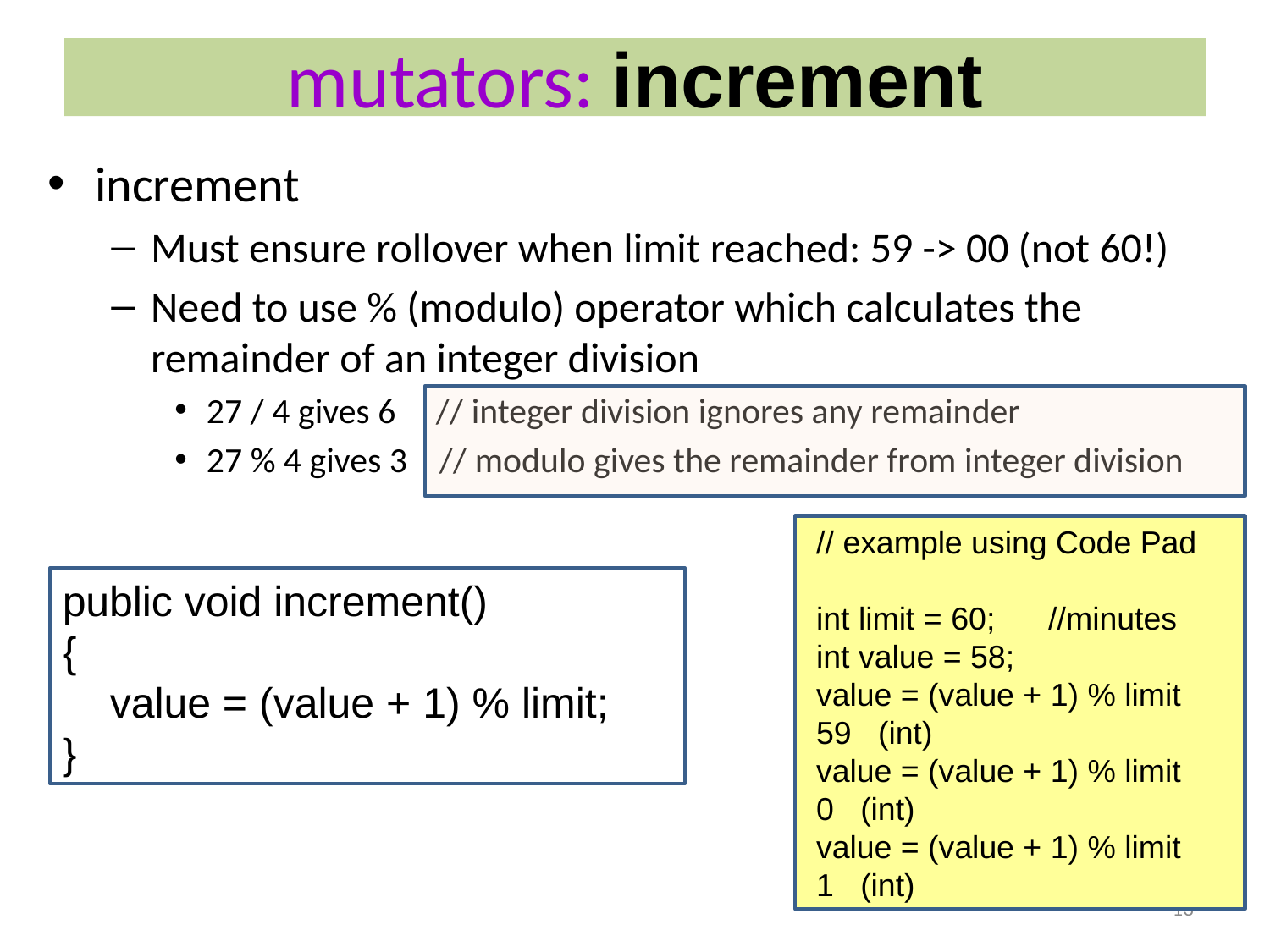

# mutators: increment
increment
Must ensure rollover when limit reached: 59 -> 00 (not 60!)
Need to use % (modulo) operator which calculates the remainder of an integer division
27 / 4 gives 6     // integer division ignores any remainder
27 % 4 gives 3    // modulo gives the remainder from integer division

 // example using Code Pad

 int limit = 60;      //minutes
 int value = 58;
 value = (value + 1) % limit
 59   (int)
 value = (value + 1) % limit
 0   (int)
 value = (value + 1) % limit
 1   (int)
public void increment()
{
    value = (value + 1) % limit;
}
13